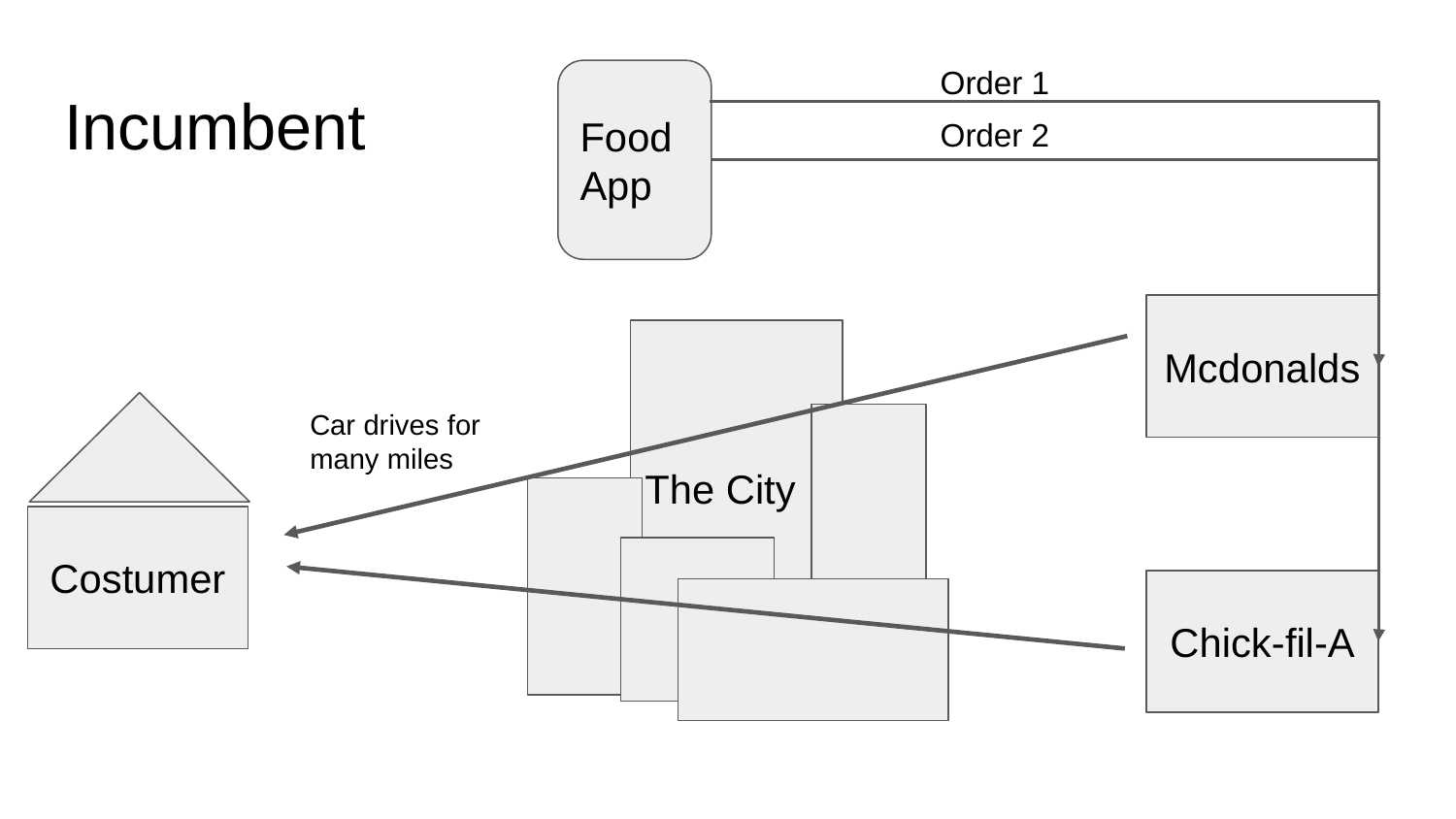

Order 1
Food
App
# Incumbent
Order 2
Mcdonalds
The City

Car drives for many miles

Costumer

Chick-fil-A